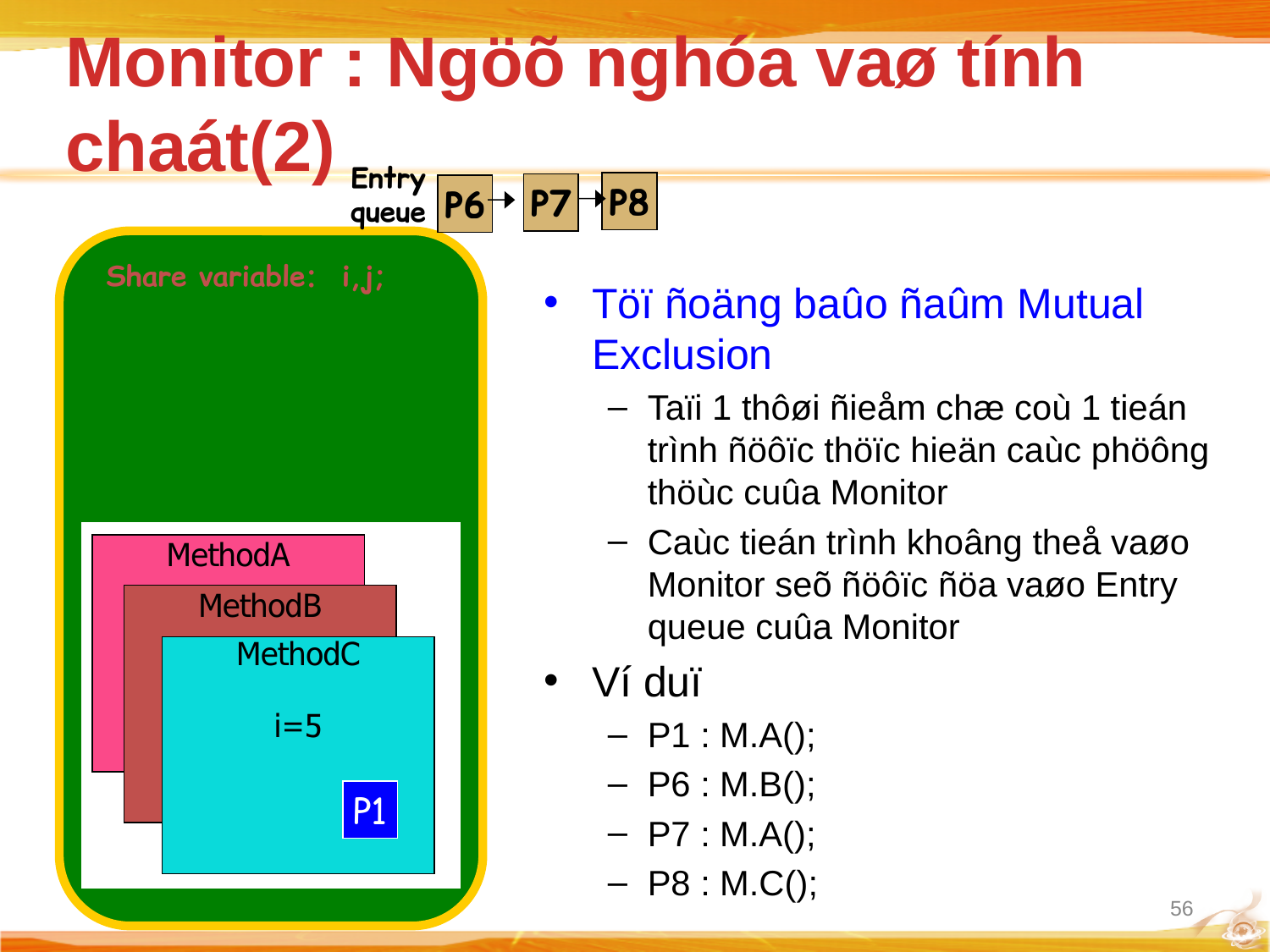

# Monitor : Ngöõ nghóa vaø tính chaát(2)
Entry
queue
P8
P7
P6

Share variable:  i,j;

Töï ñoäng baûo ñaûm Mutual Exclusion
Taïi 1 thôøi ñieåm chæ coù 1 tieán trình ñöôïc thöïc hieän caùc phöông thöùc cuûa Monitor
Caùc tieán trình khoâng theå vaøo Monitor seõ ñöôïc ñöa vaøo Entry queue cuûa Monitor
Ví duï
P1 : M.A();
P6 : M.B();
P7 : M.A();
P8 : M.C();

MethodA

i = 0
MethodB

printf(i)
MethodC

i=5
P1
56